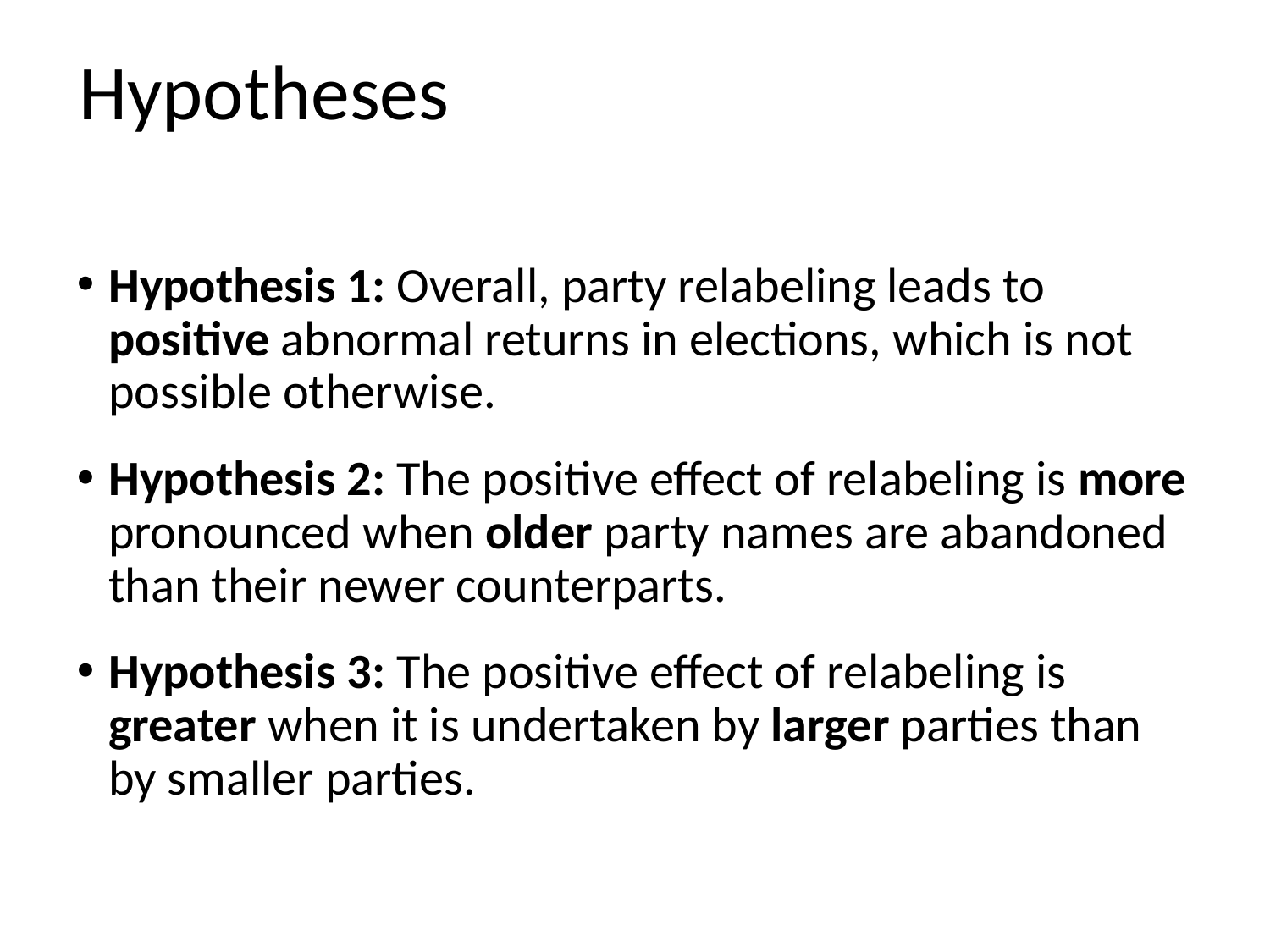

# Hypotheses
Hypothesis 1: Overall, party relabeling leads to positive abnormal returns in elections, which is not possible otherwise.
Hypothesis 2: The positive effect of relabeling is more pronounced when older party names are abandoned than their newer counterparts.
Hypothesis 3: The positive effect of relabeling is greater when it is undertaken by larger parties than by smaller parties.